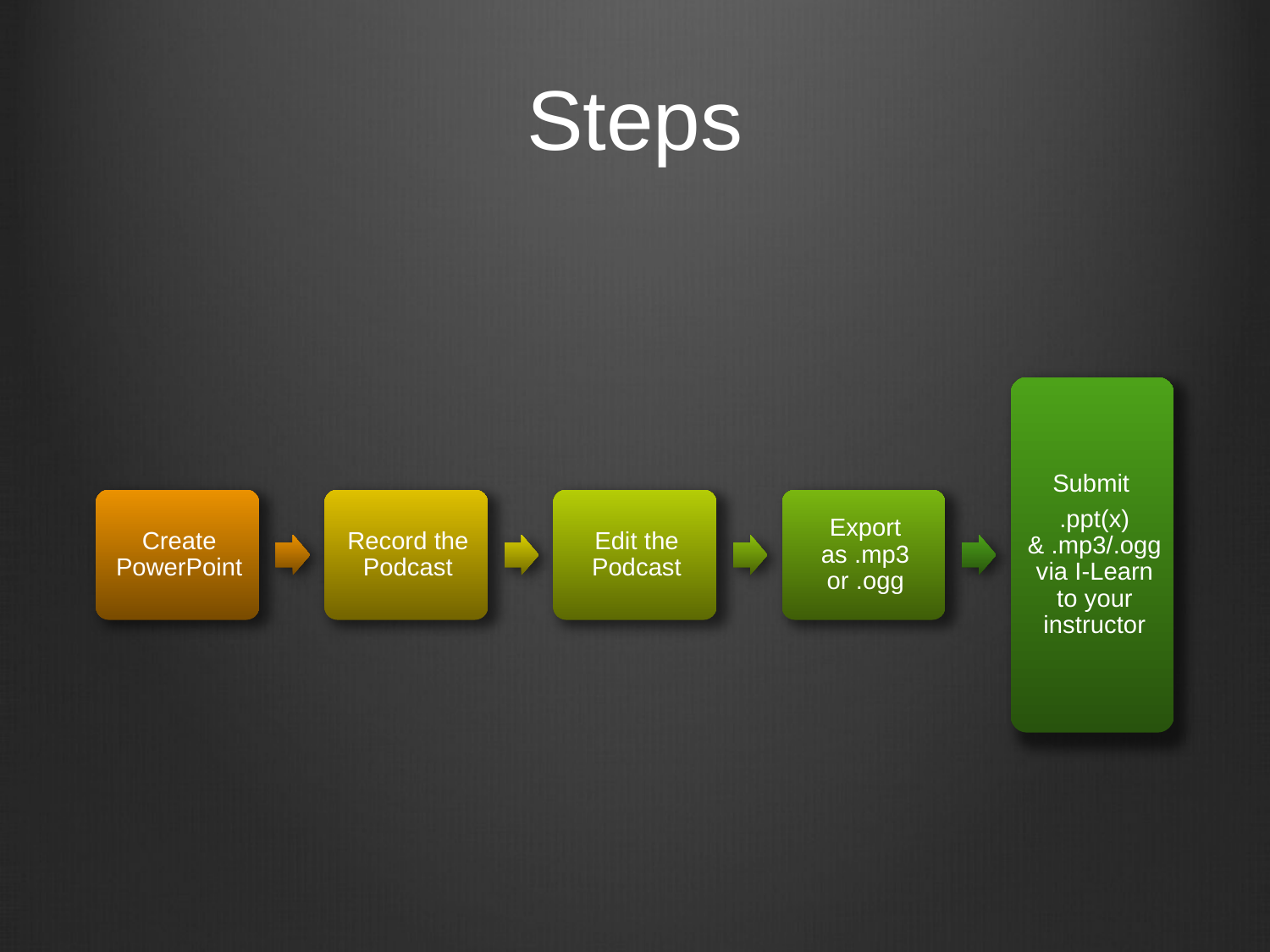

# Steps
Create PowerPoint

Record the Podcast

Edit the Podcast

Export as .mp3 or .ogg

Submit
.ppt(x) & .mp3/.ogg via I-Learn to your instructor